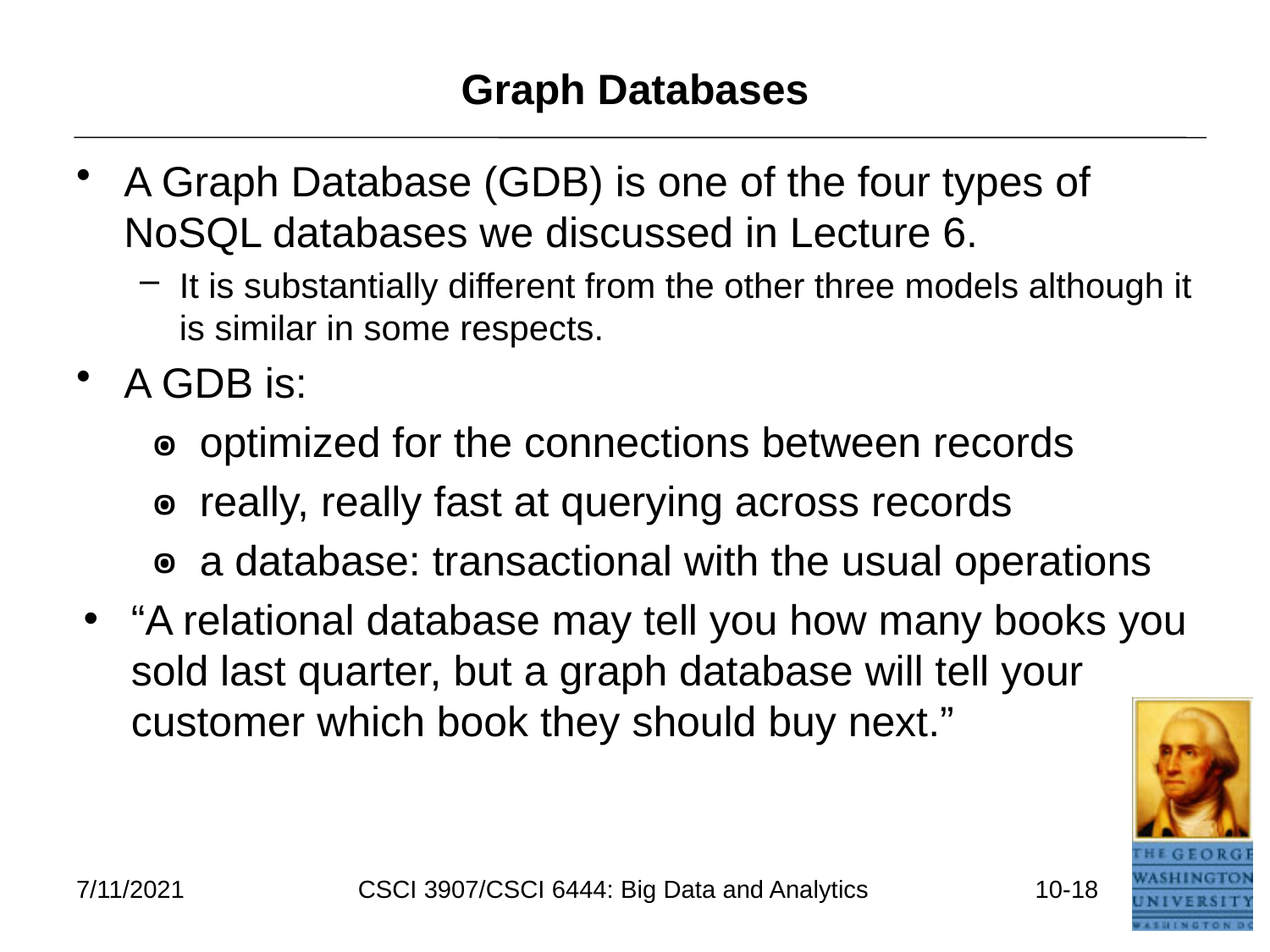

# Graph Databases
A Graph Database (GDB) is one of the four types of NoSQL databases we discussed in Lecture 6.
It is substantially different from the other three models although it is similar in some respects.
A GDB is:
optimized for the connections between records
really, really fast at querying across records
a database: transactional with the usual operations
“A relational database may tell you how many books you sold last quarter, but a graph database will tell your customer which book they should buy next.”

7/11/2021
CSCI 3907/CSCI 6444: Big Data and Analytics
10-18